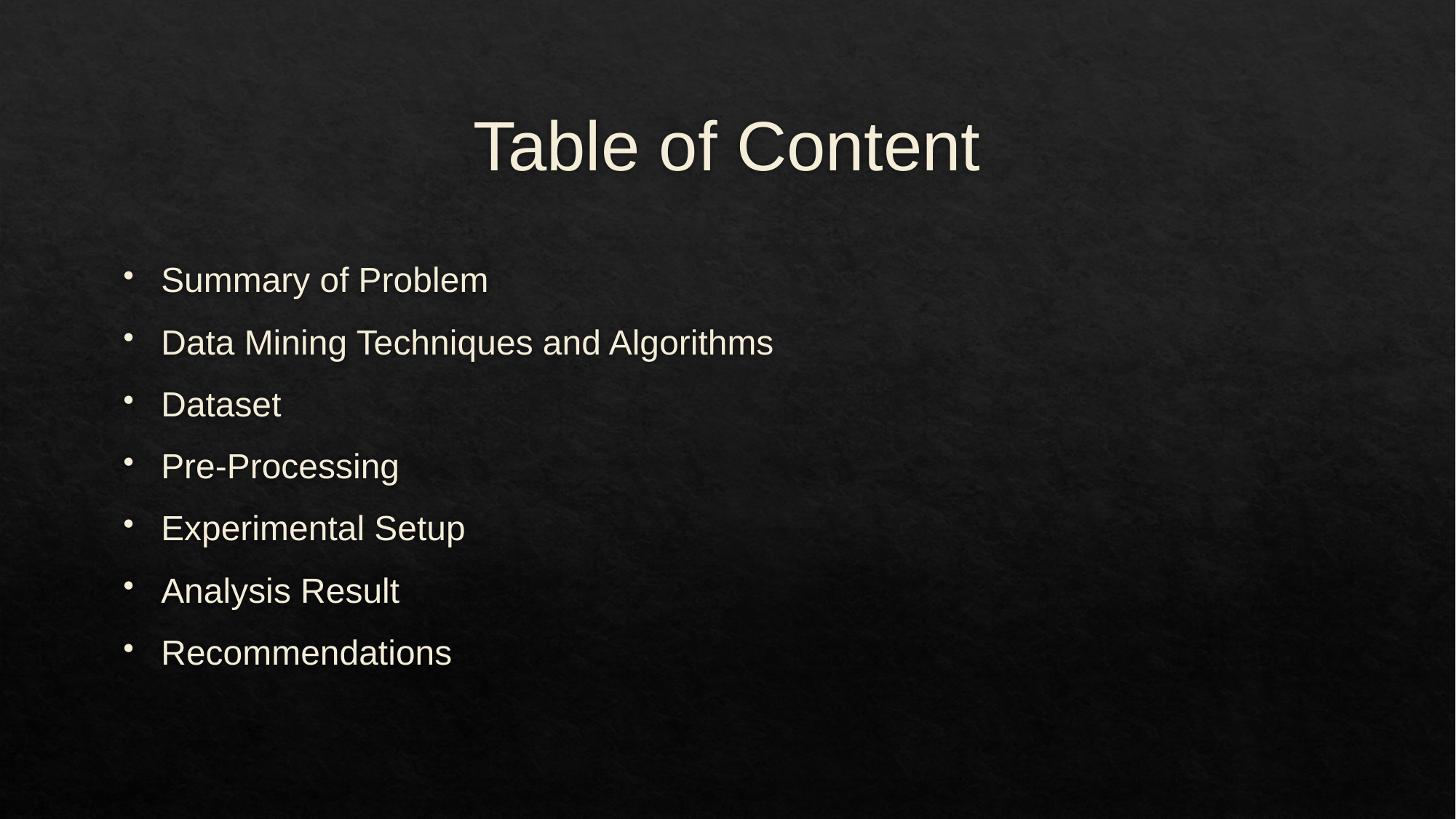

# Table of Content
Summary of Problem
Data Mining Techniques and Algorithms
Dataset
Pre-Processing
Experimental Setup
Analysis Result
Recommendations